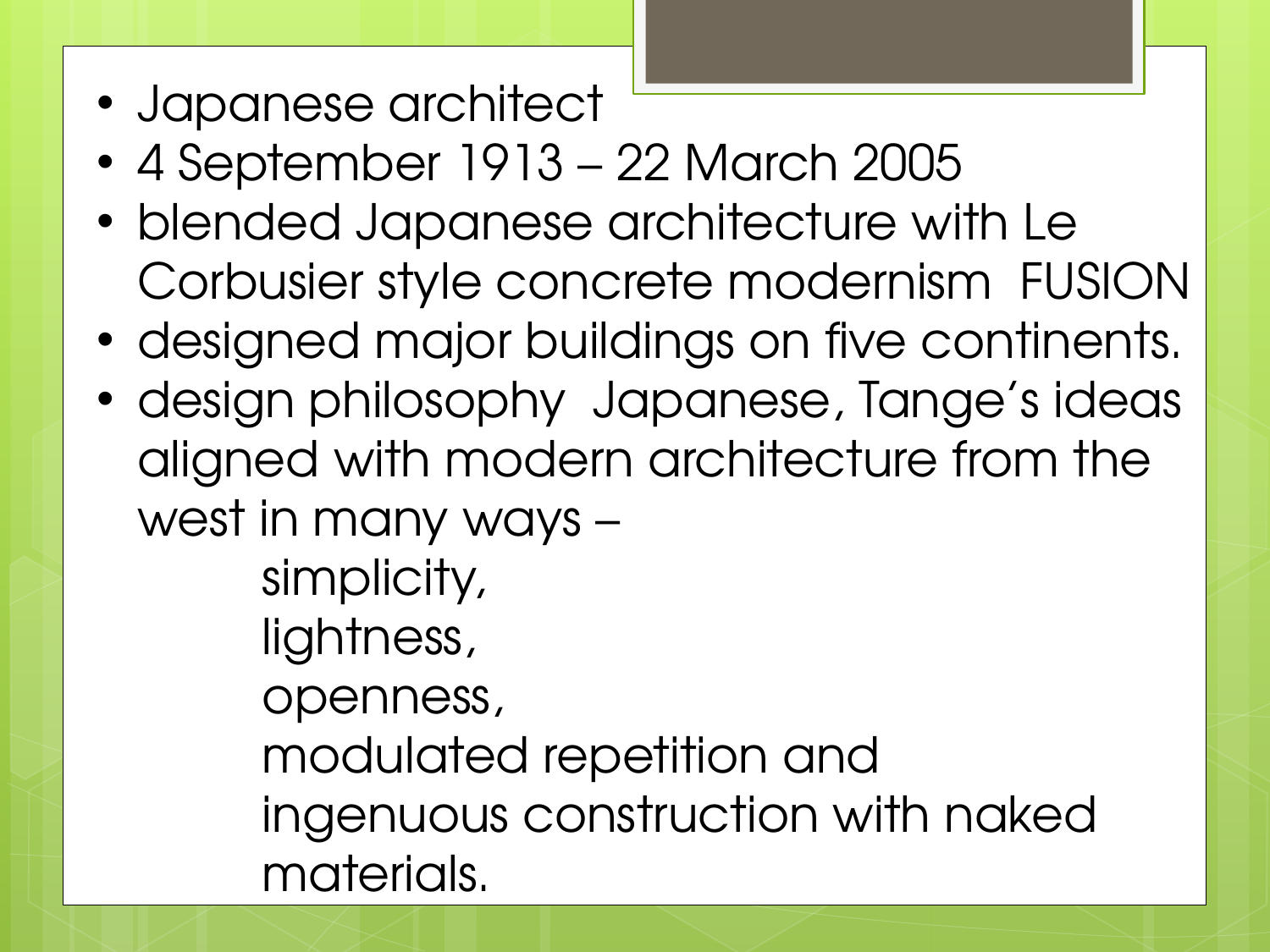

Japanese architect
4 September 1913 – 22 March 2005
blended Japanese architecture with Le Corbusier style concrete modernism  FUSION
designed major buildings on five continents.
design philosophy  Japanese, Tange’s ideas aligned with modern architecture from the west in many ways –
            simplicity,
            lightness,
            openness,
            modulated repetition and
            ingenuous construction with naked
            materials.